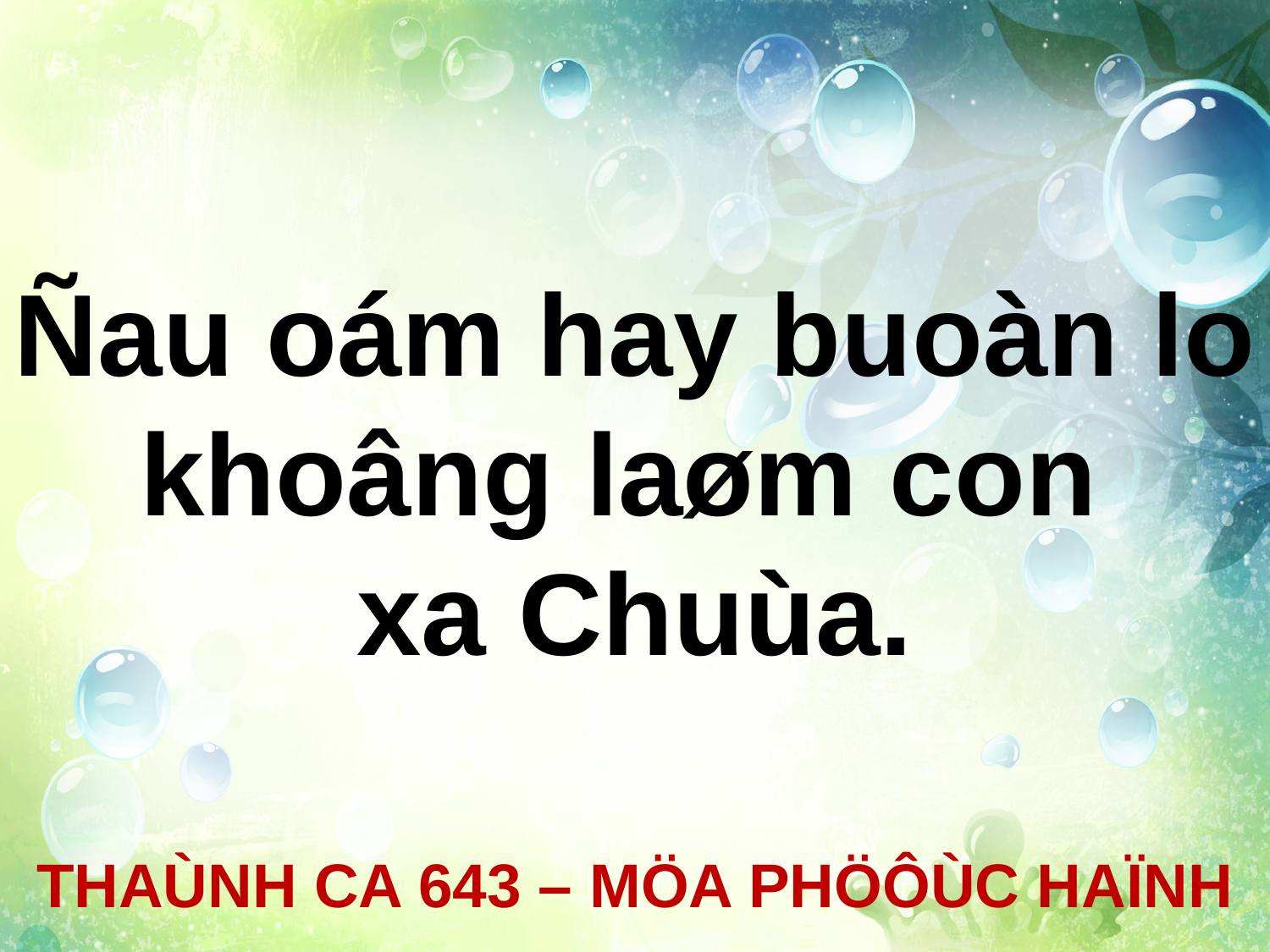

Ñau oám hay buoàn lo khoâng laøm con
xa Chuùa.
THAÙNH CA 643 – MÖA PHÖÔÙC HAÏNH